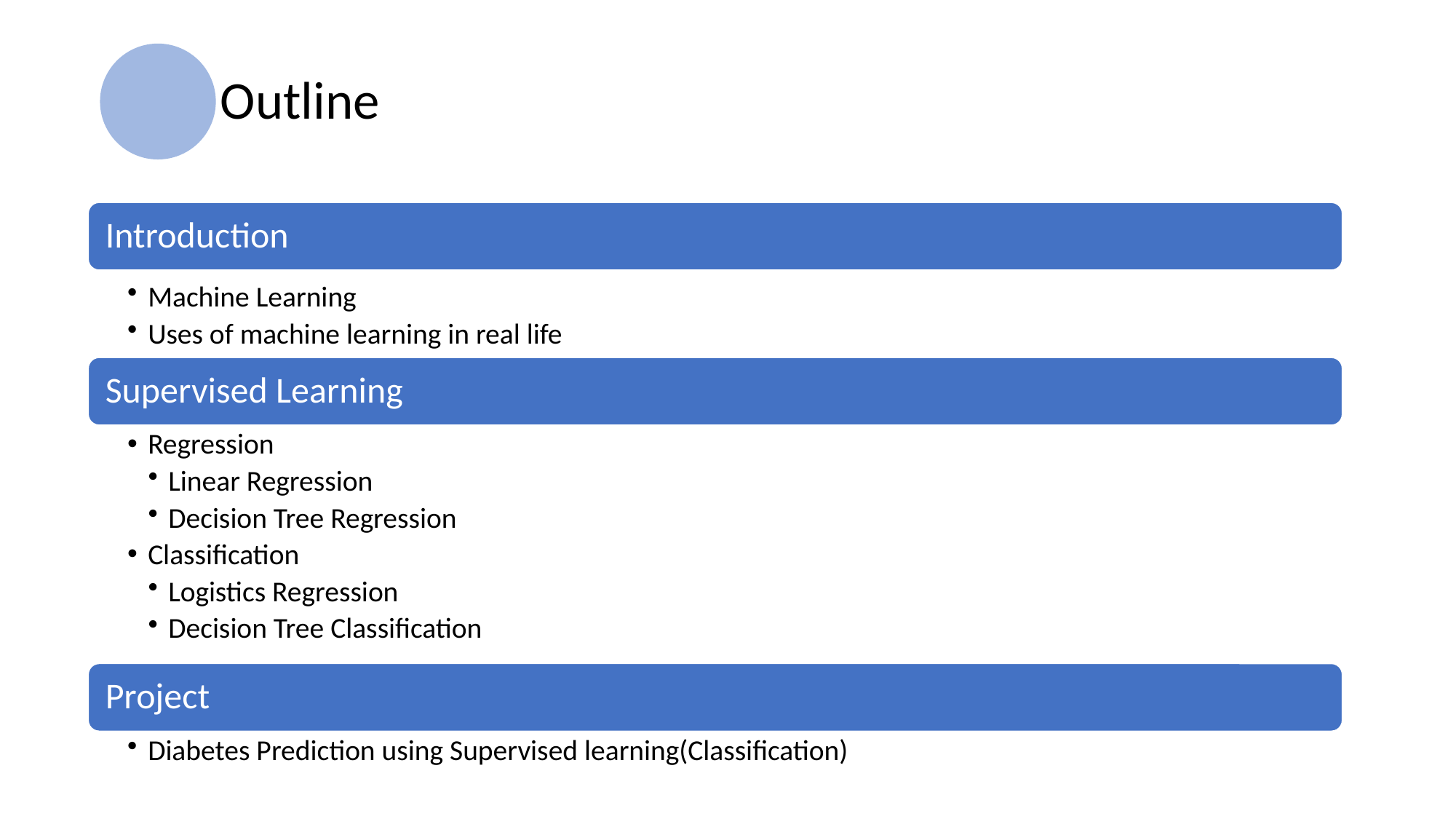

Outline
Introduction
Machine Learning
Uses of machine learning in real life
Supervised Learning
Regression
Linear Regression
Decision Tree Regression
Classification
Logistics Regression
Decision Tree Classification
Project
Diabetes Prediction using Supervised learning(Classification)